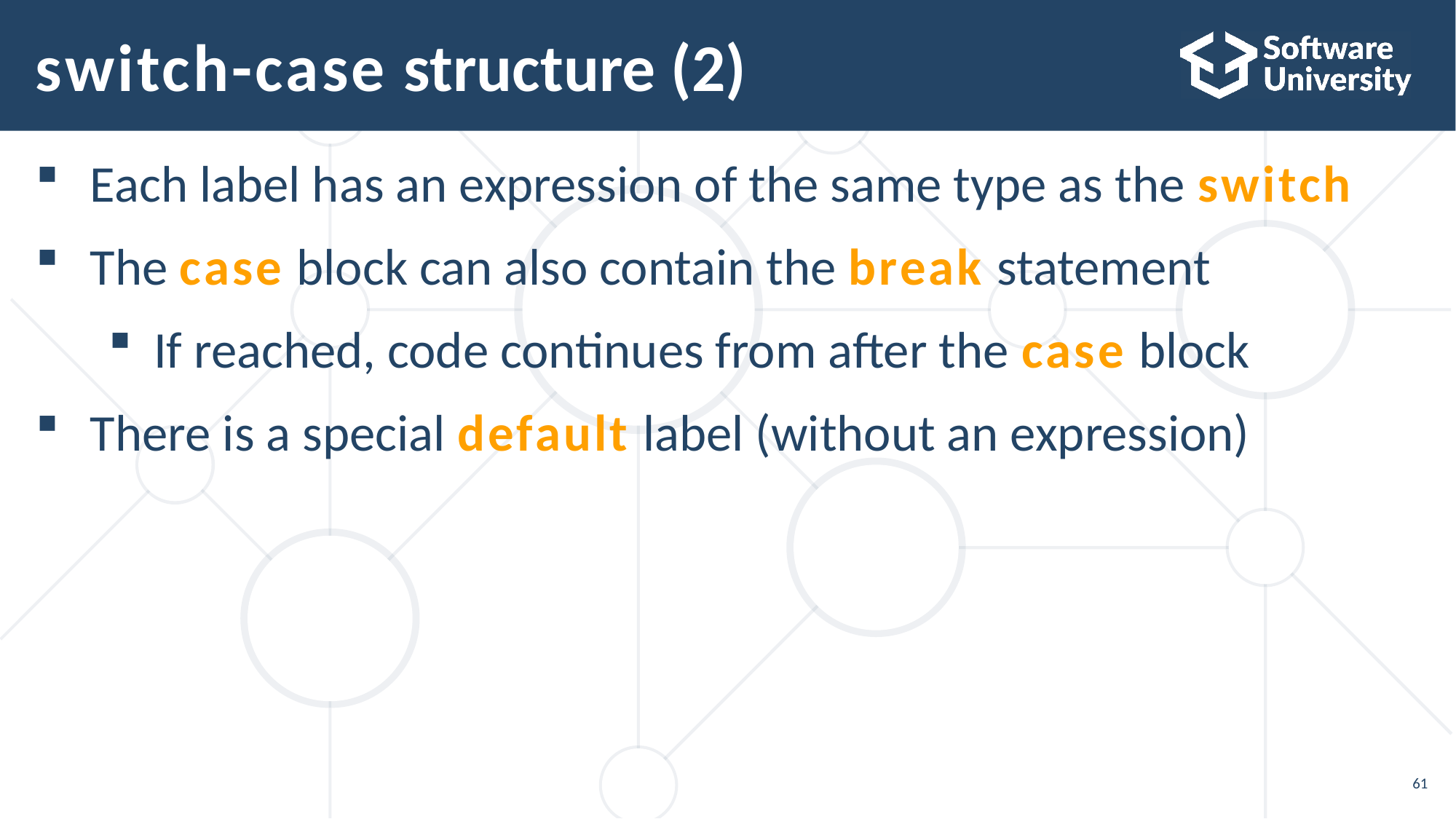

# switch-case structure (2)
Each label has an expression of the same type as the switch
The case block can also contain the break statement
If reached, code continues from after the case block
There is a special default label (without an expression)
61